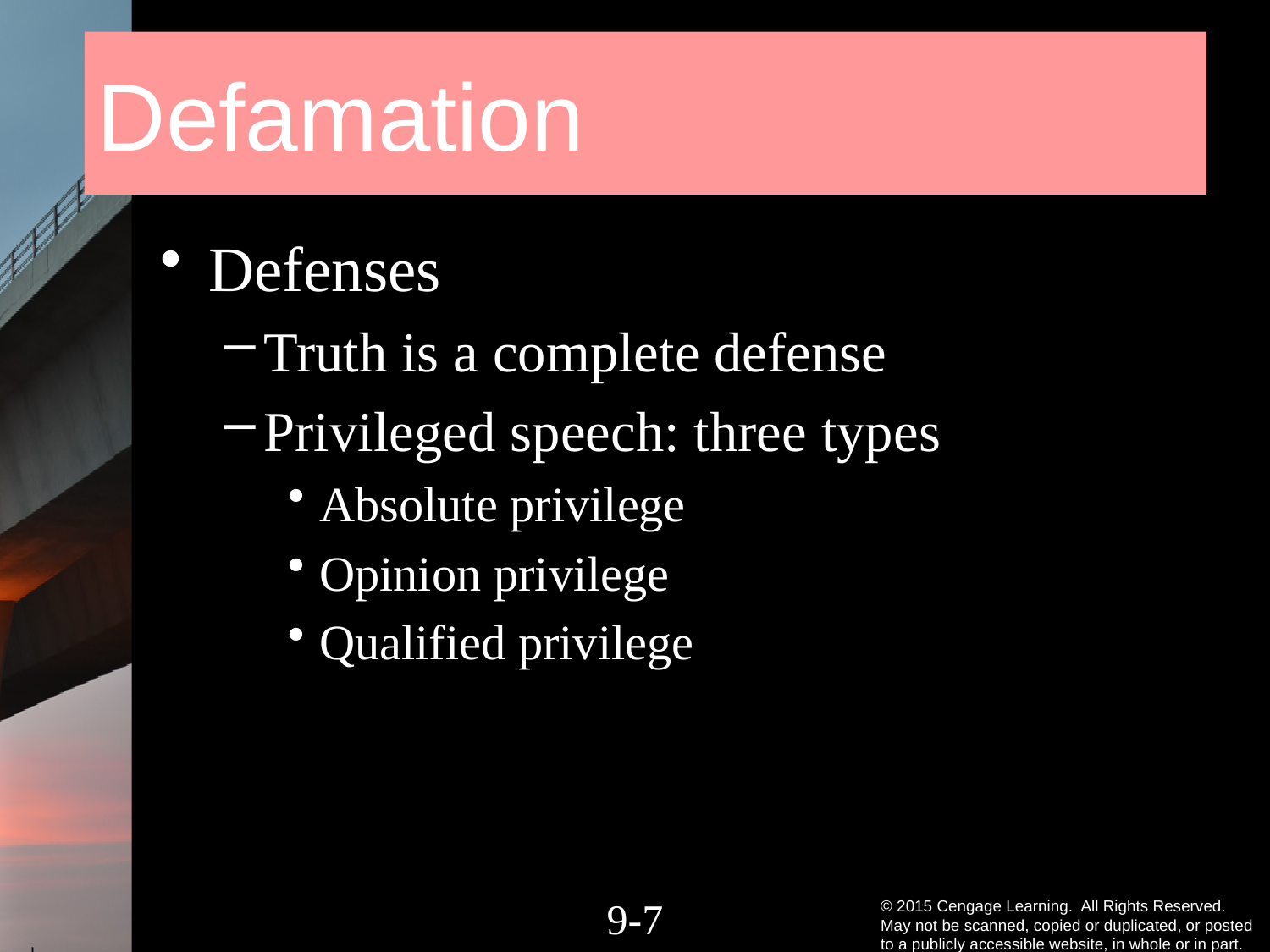

# Defamation
Defenses
Truth is a complete defense
Privileged speech: three types
Absolute privilege
Opinion privilege
Qualified privilege

9-7